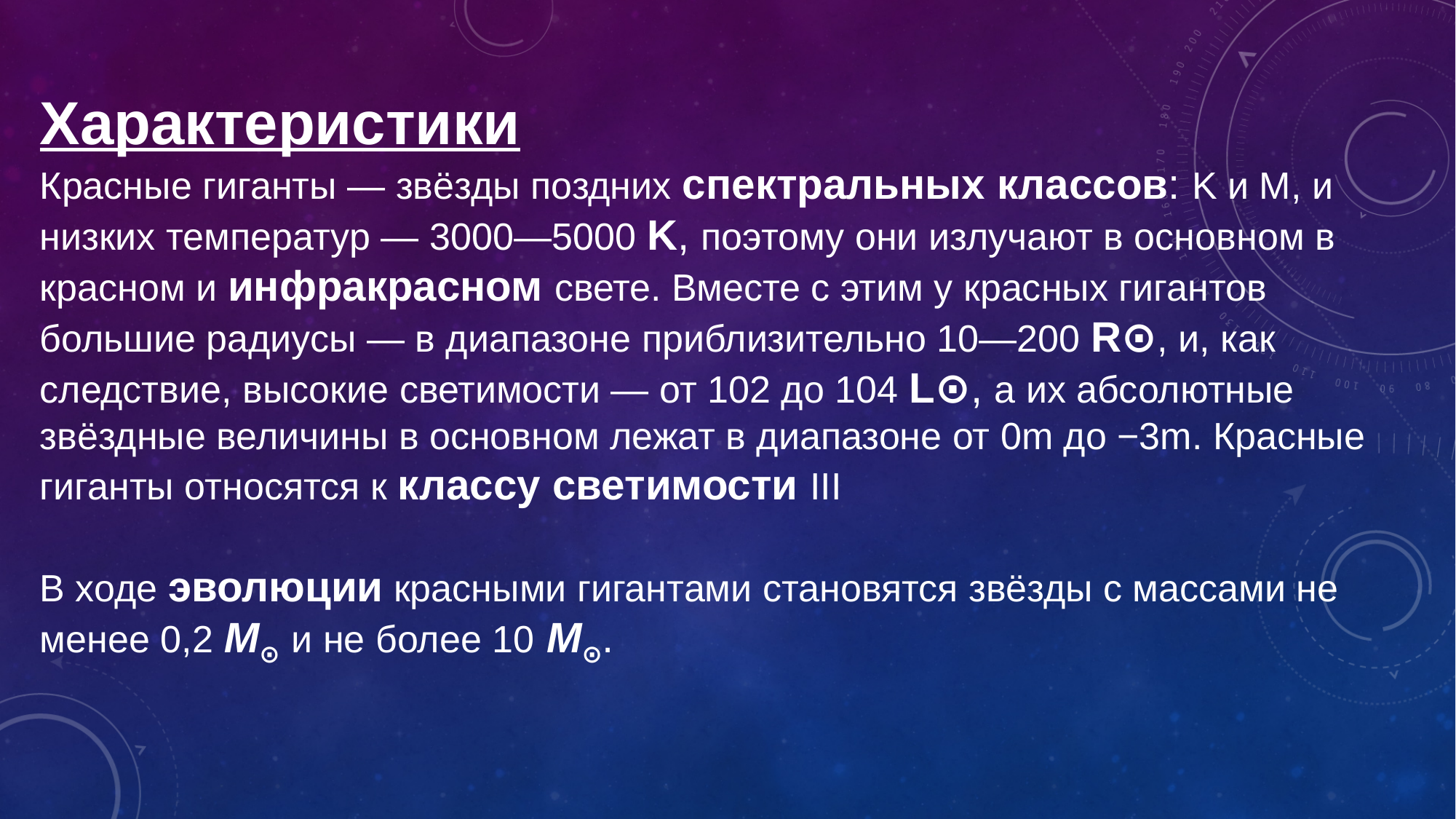

Характеристики
Красные гиганты — звёзды поздних спектральных классов: K и M, и низких температур — 3000—5000 K, поэтому они излучают в основном в красном и инфракрасном свете. Вместе с этим у красных гигантов большие радиусы — в диапазоне приблизительно 10—200 R⊙, и, как следствие, высокие светимости — от 102 до 104 L⊙, а их абсолютные звёздные величины в основном лежат в диапазоне от 0m до −3m. Красные гиганты относятся к классу светимости III

В ходе эволюции красными гигантами становятся звёзды с массами не менее 0,2 M⊙ и не более 10 M⊙.